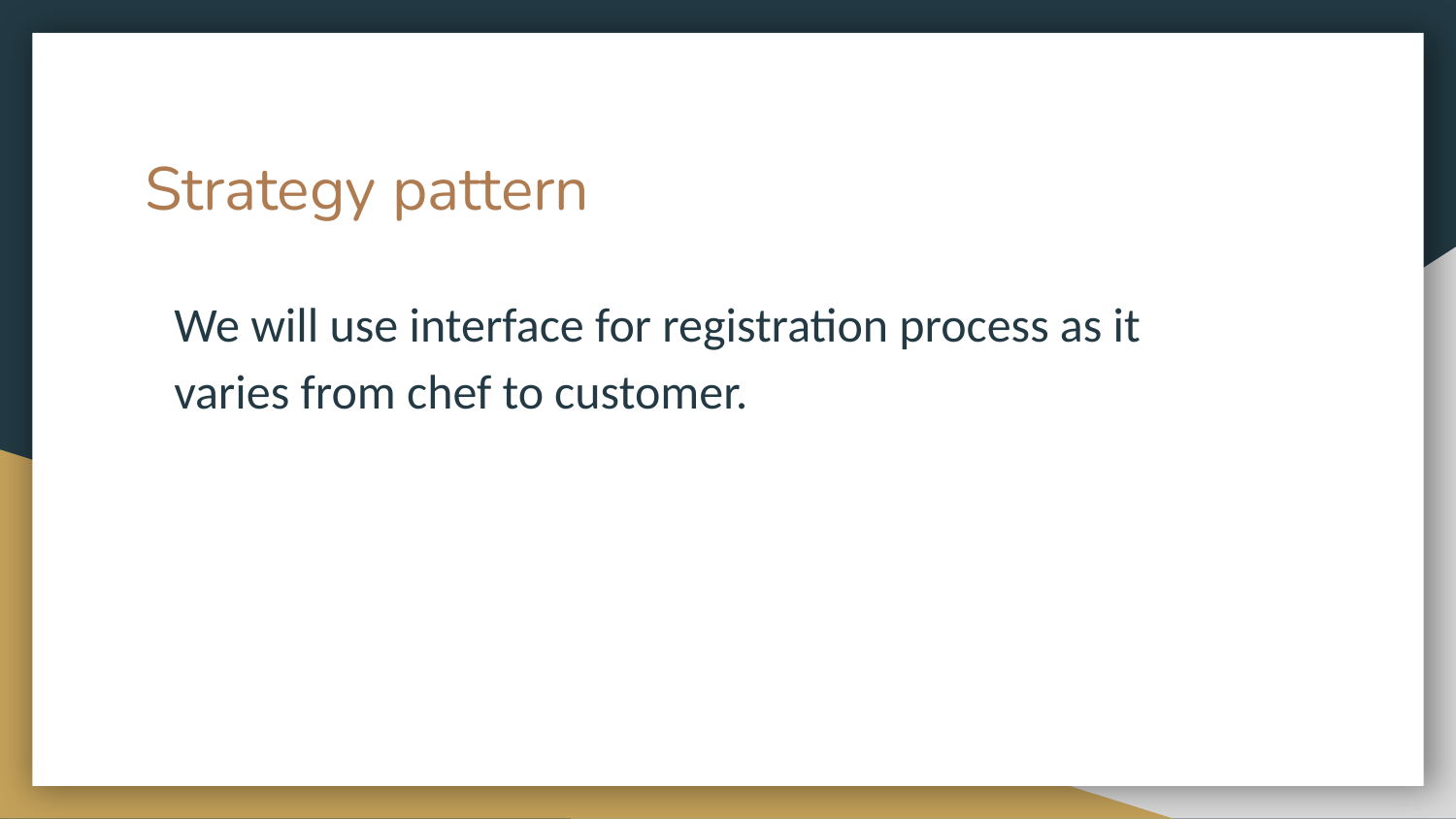

# Strategy pattern
We will use interface for registration process as it varies from chef to customer.